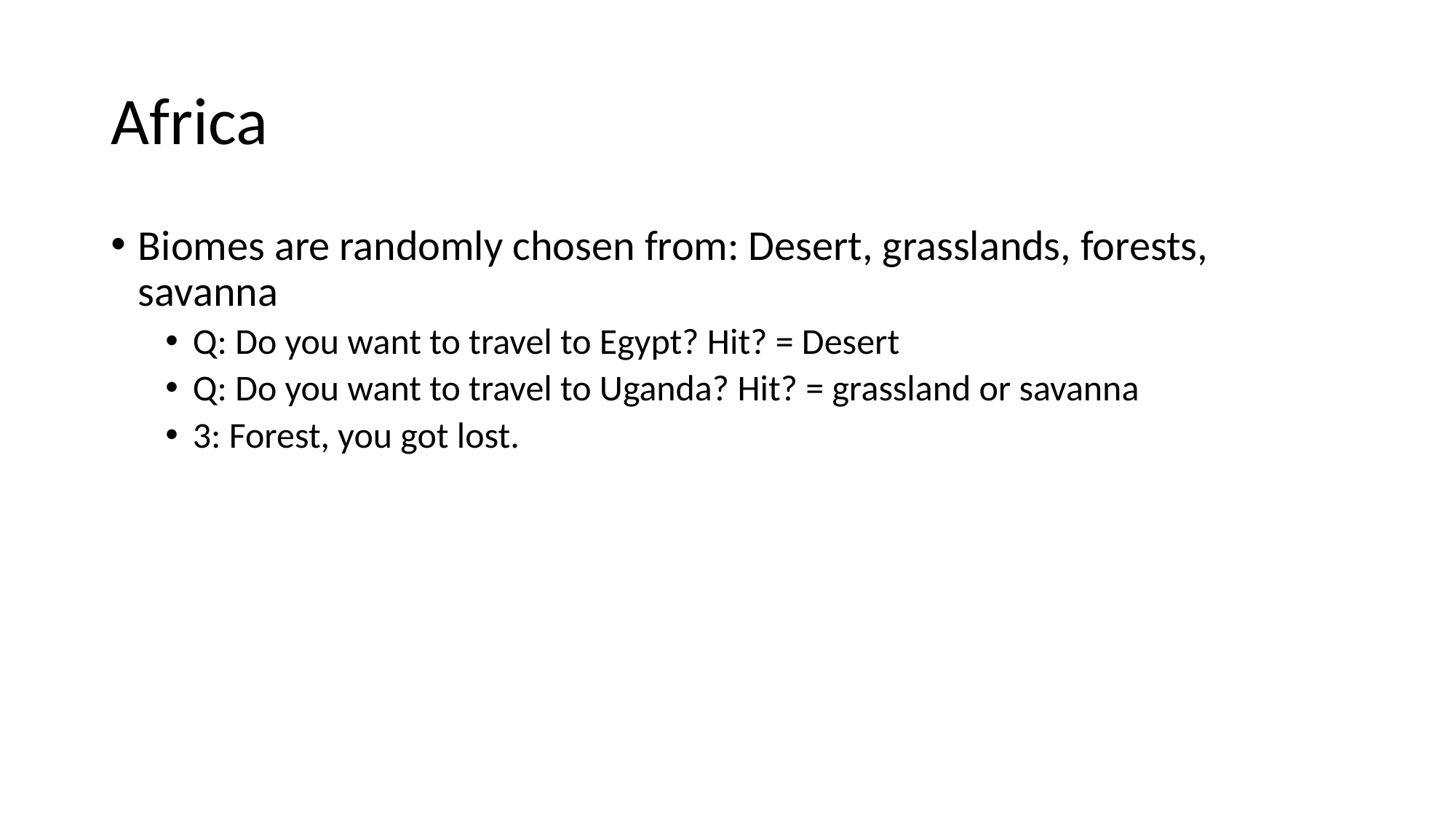

# Africa
Biomes are randomly chosen from: Desert, grasslands, forests, savanna
Q: Do you want to travel to Egypt? Hit? = Desert
Q: Do you want to travel to Uganda? Hit? = grassland or savanna
3: Forest, you got lost.